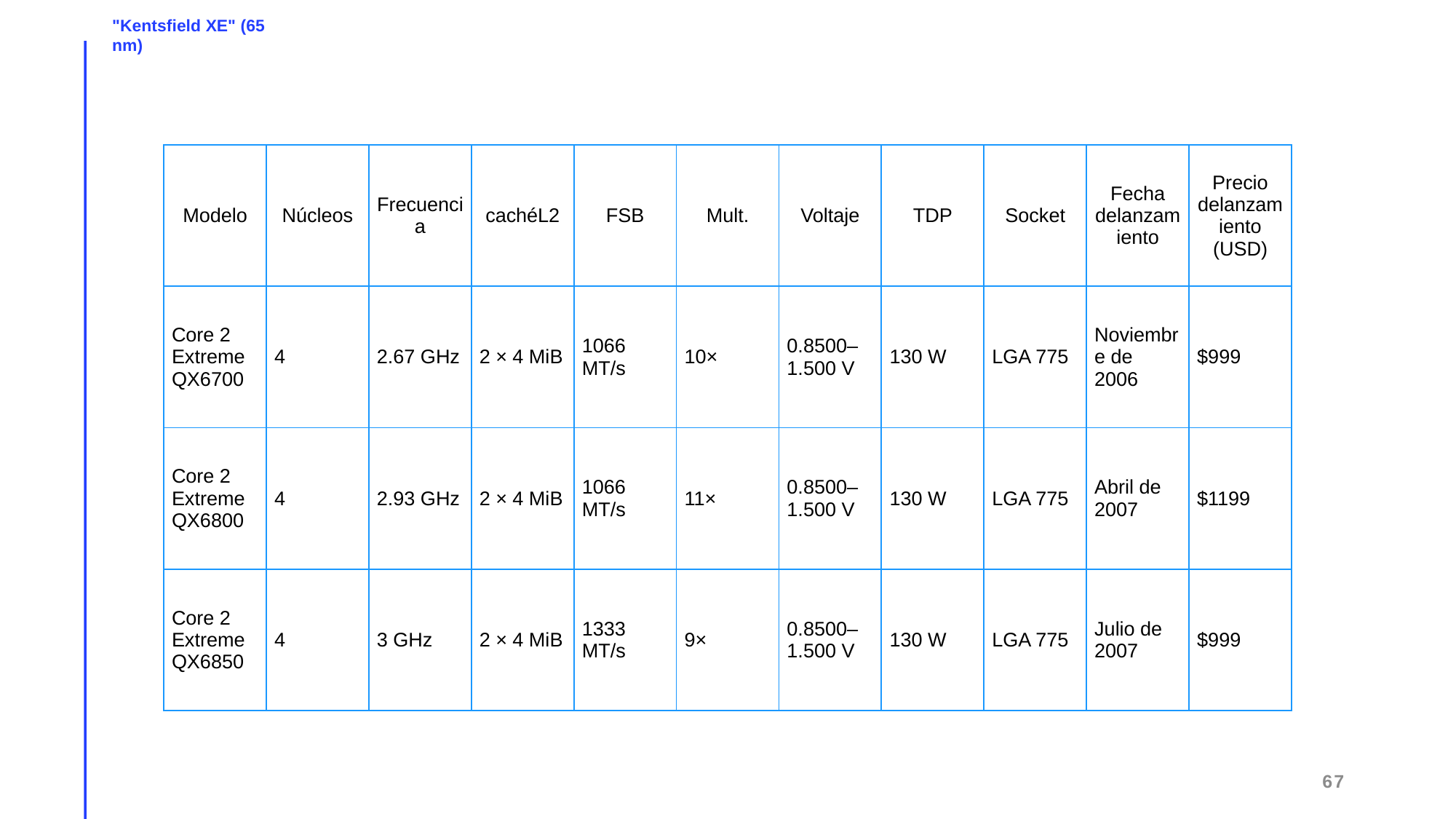

"Kentsfield XE" (65 nm)
| Modelo | Núcleos | Frecuencia | cachéL2 | FSB | Mult. | Voltaje | TDP | Socket | Fecha delanzamiento | Precio delanzamiento (USD) |
| --- | --- | --- | --- | --- | --- | --- | --- | --- | --- | --- |
| Core 2 Extreme QX6700 | 4 | 2.67 GHz | 2 × 4 MiB | 1066 MT/s | 10× | 0.8500–1.500 V | 130 W | LGA 775 | Noviembre de 2006 | $999 |
| Core 2 Extreme QX6800 | 4 | 2.93 GHz | 2 × 4 MiB | 1066 MT/s | 11× | 0.8500–1.500 V | 130 W | LGA 775 | Abril de 2007 | $1199 |
| Core 2 Extreme QX6850 | 4 | 3 GHz | 2 × 4 MiB | 1333 MT/s | 9× | 0.8500–1.500 V | 130 W | LGA 775 | Julio de 2007 | $999 |
67